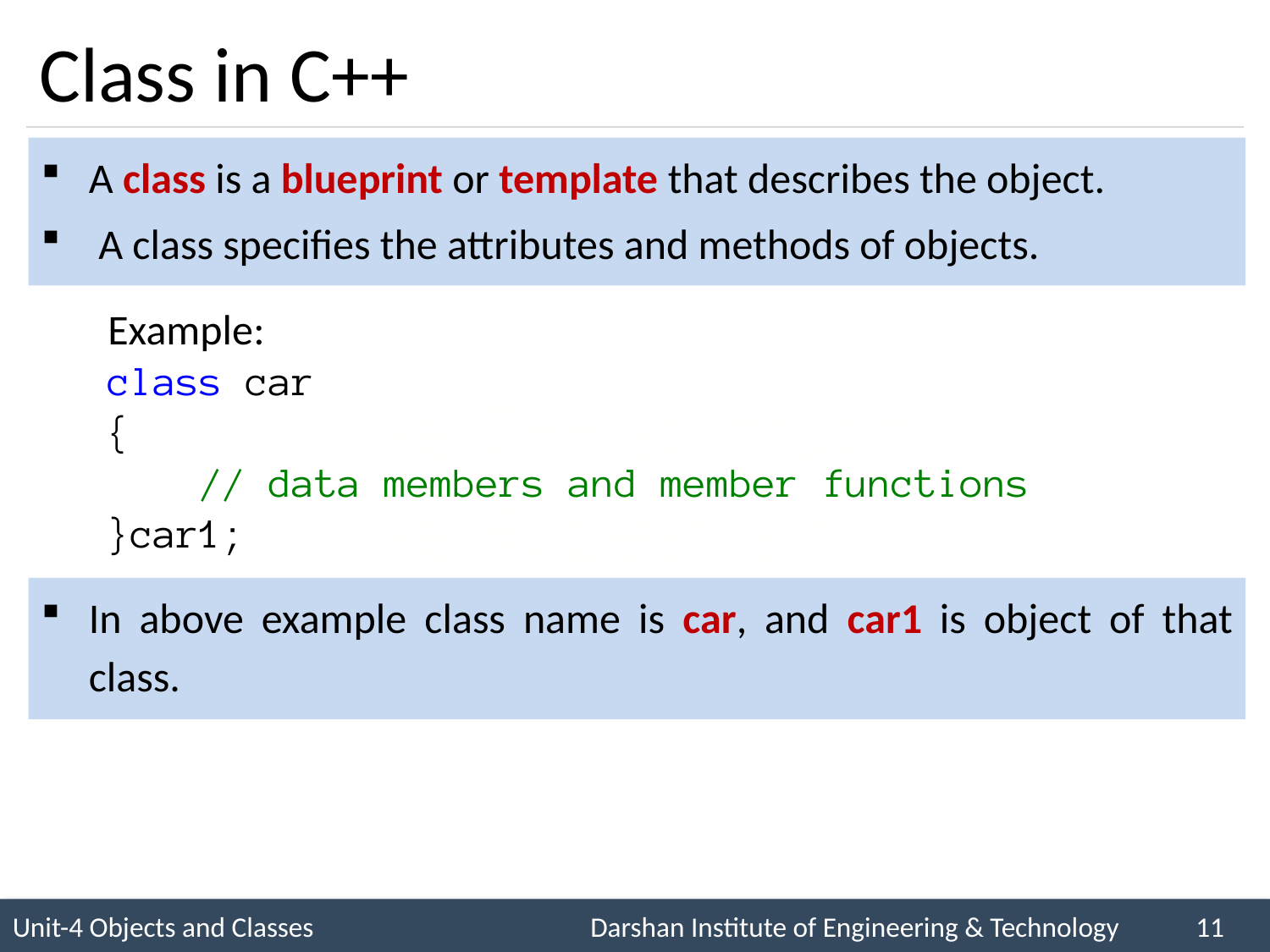

# Class in C++
A class is a blueprint or template that describes the object.
 A class specifies the attributes and methods of objects.

Example:
class car
{
    // data members and member functions
}car1;
In above example class name is car, and car1 is object of that class.